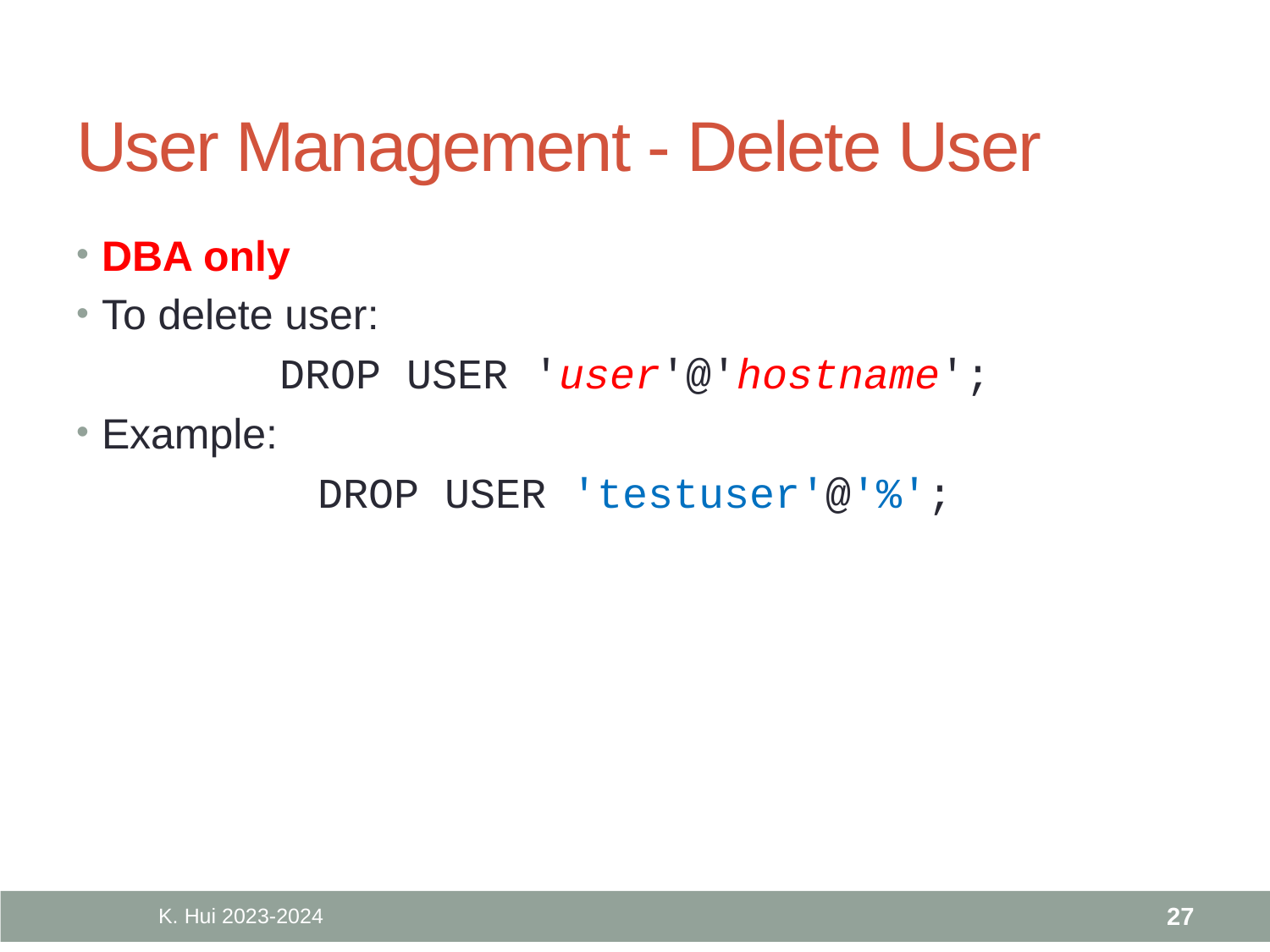

# User Management - Delete User
DBA only
To delete user:
DROP USER 'user'@'hostname';
Example:
DROP USER 'testuser'@'%';
K. Hui 2023-2024
27